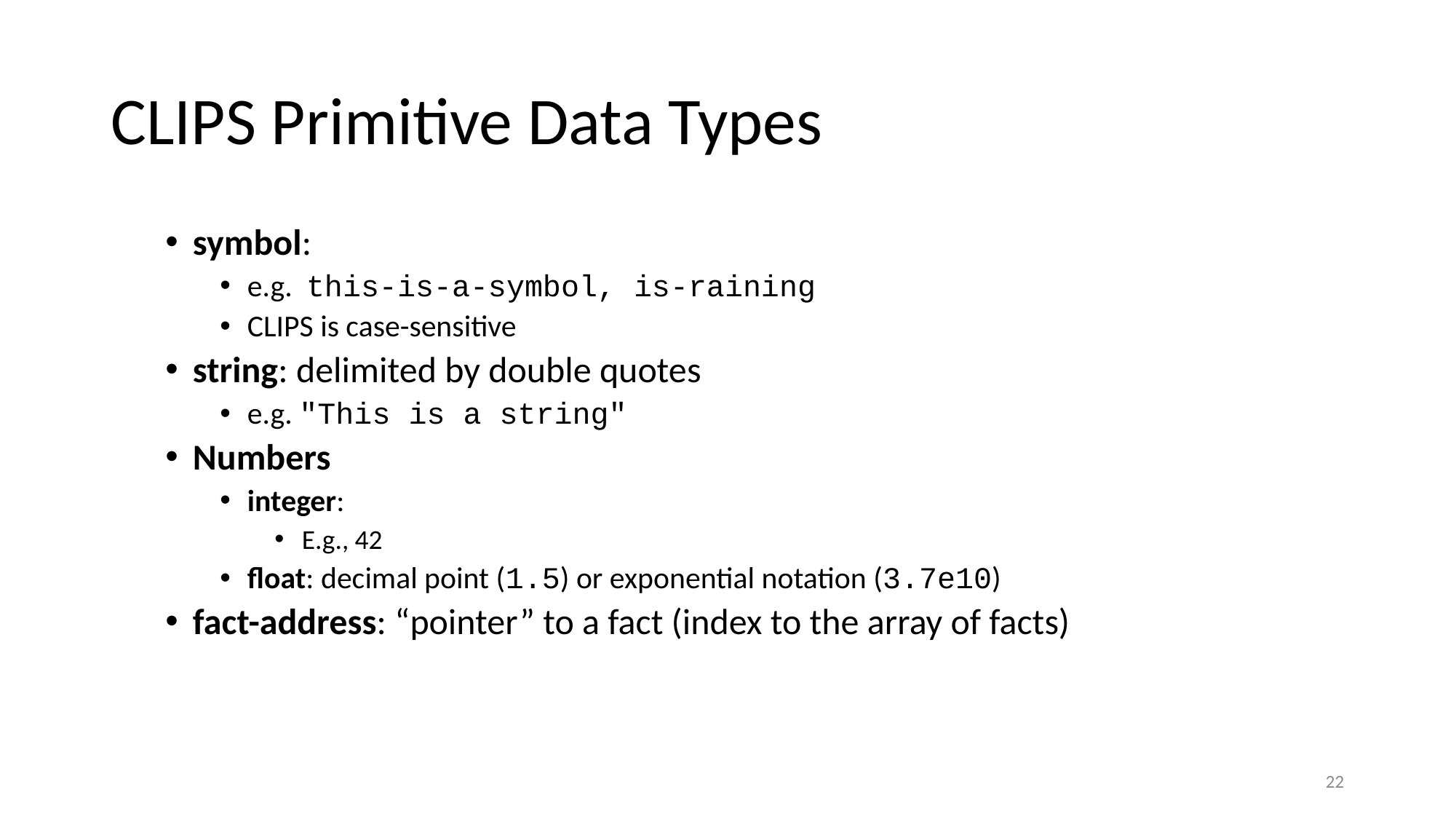

# CLIPS Primitive Data Types
symbol:
e.g.  this-is-a-symbol, is-raining
CLIPS is case-sensitive
string: delimited by double quotes
e.g. "This is a string"
Numbers
integer:
E.g., 42
float: decimal point (1.5) or exponential notation (3.7e10)
fact-address: “pointer” to a fact (index to the array of facts)
22